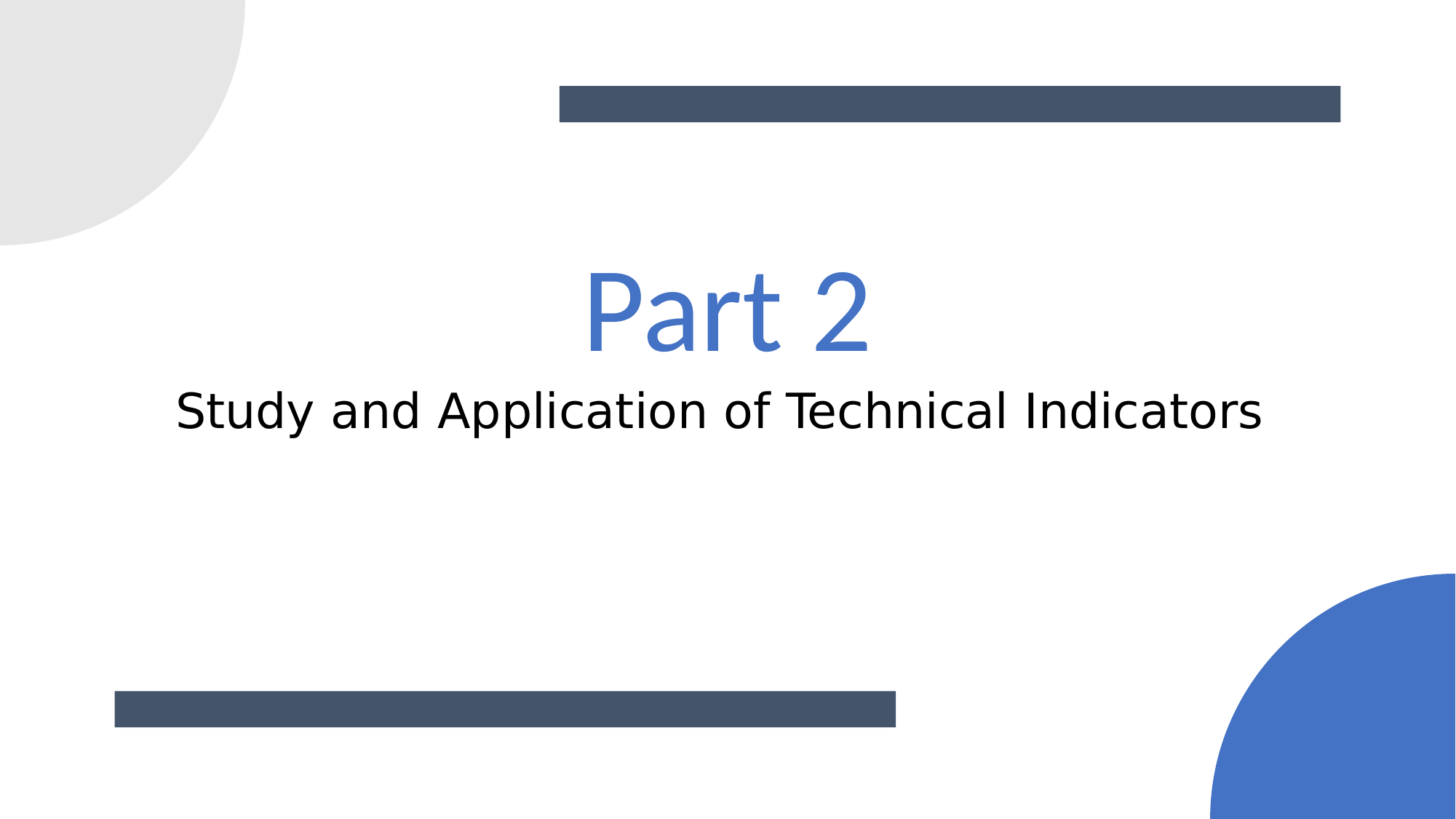

# Part 2
Study and Application of Technical Indicators